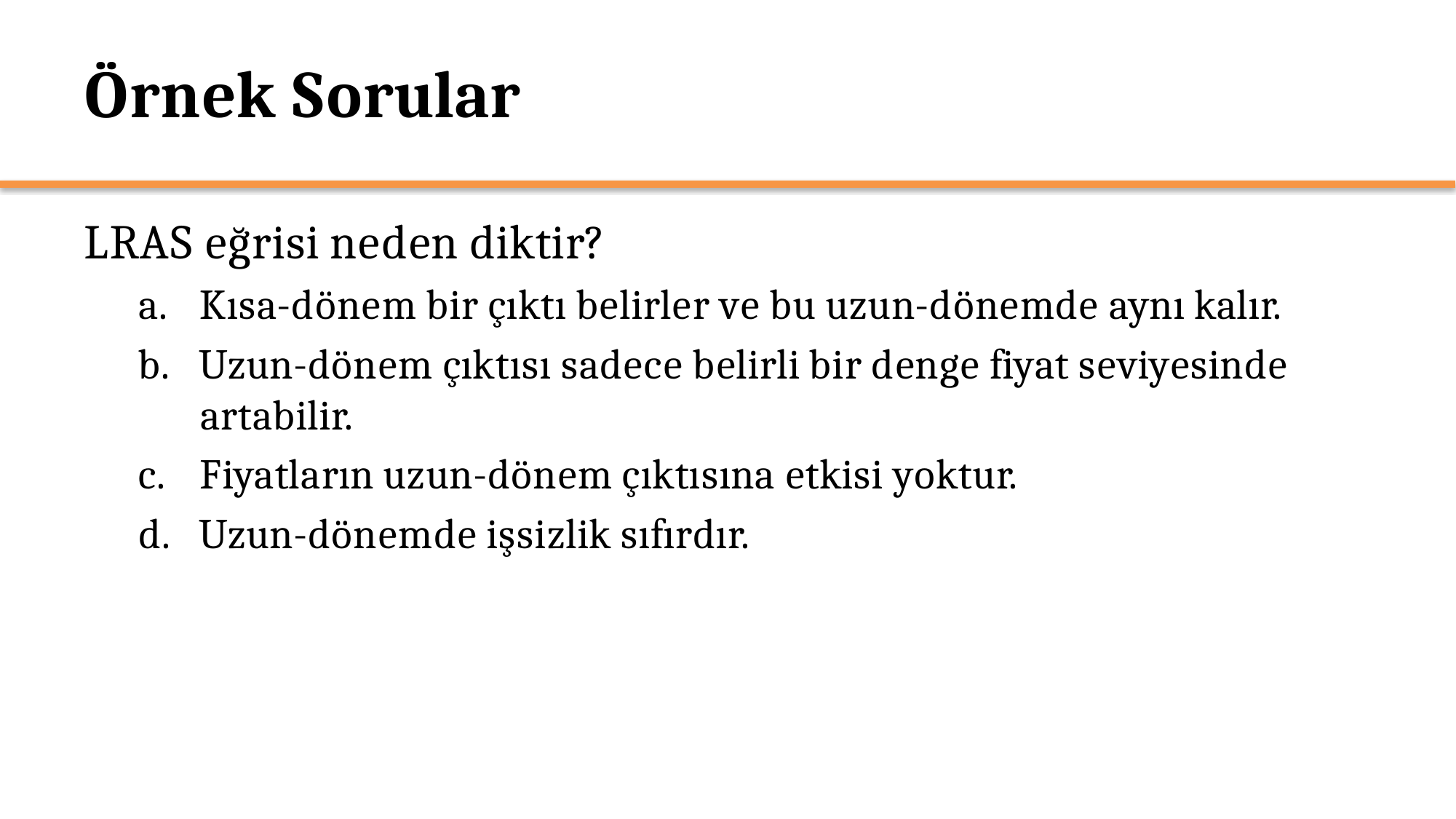

# Örnek Sorular
LRAS eğrisi neden diktir?
Kısa-dönem bir çıktı belirler ve bu uzun-dönemde aynı kalır.
Uzun-dönem çıktısı sadece belirli bir denge fiyat seviyesinde artabilir.
Fiyatların uzun-dönem çıktısına etkisi yoktur.
Uzun-dönemde işsizlik sıfırdır.